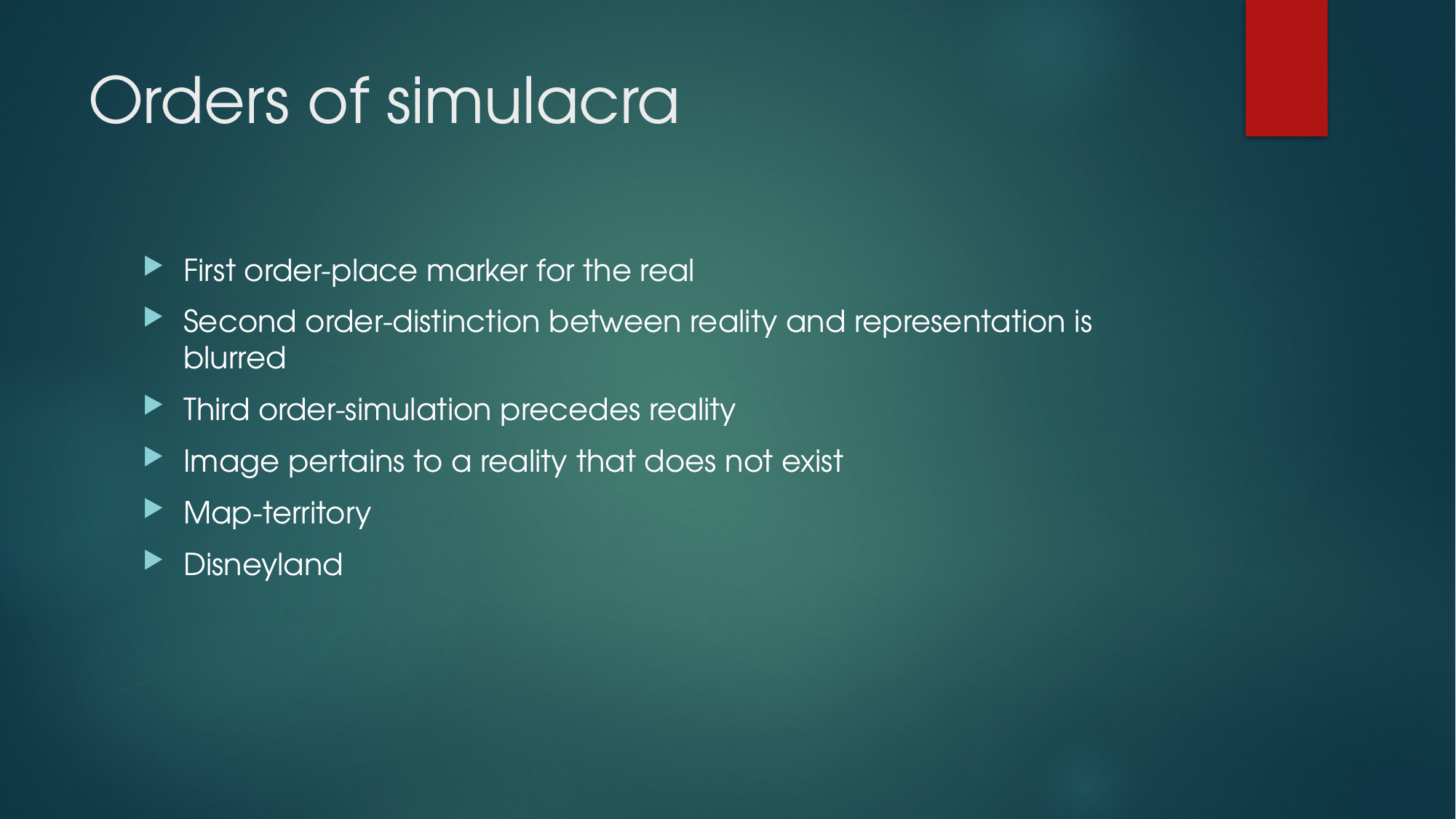

# Orders of simulacra
First order-place marker for the real
Second order-distinction between reality and representation is blurred
Third order-simulation precedes reality
Image pertains to a reality that does not exist
Map-territory
Disneyland